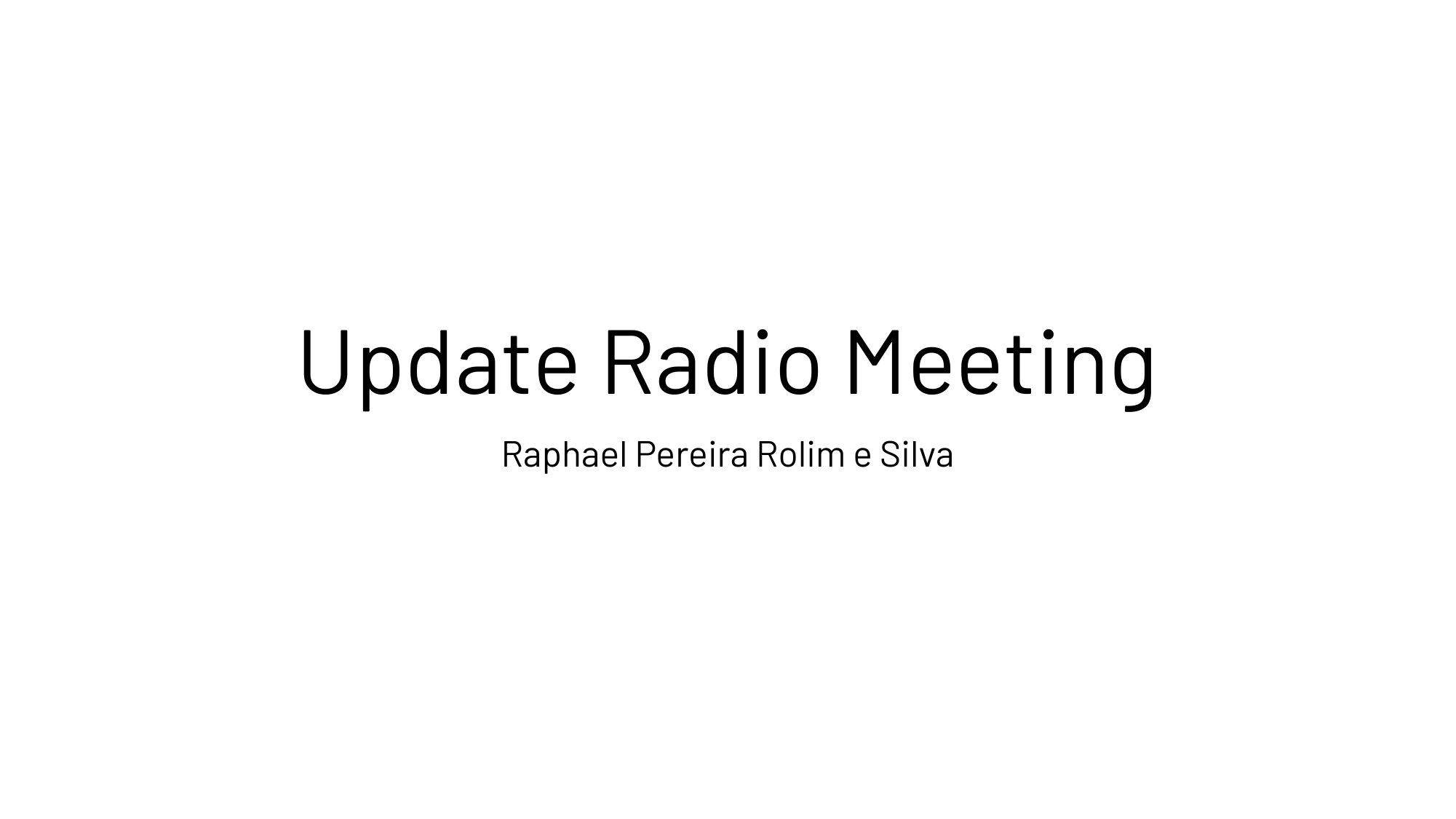

# Update Radio Meeting
Raphael Pereira Rolim e Silva